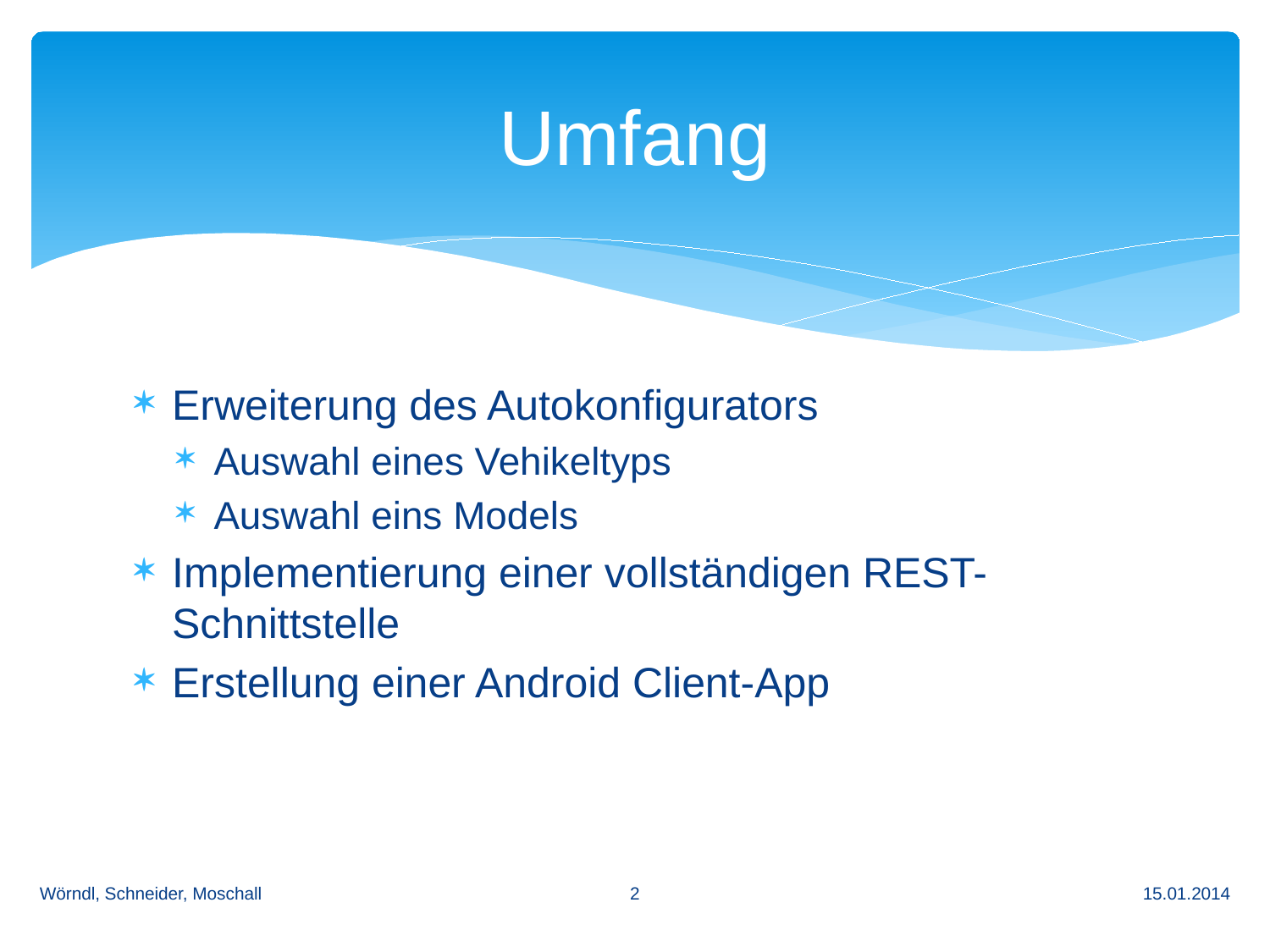

# Umfang
Erweiterung des Autokonfigurators
Auswahl eines Vehikeltyps
Auswahl eins Models
Implementierung einer vollständigen REST-Schnittstelle
Erstellung einer Android Client-App
2
Wörndl, Schneider, Moschall
15.01.2014